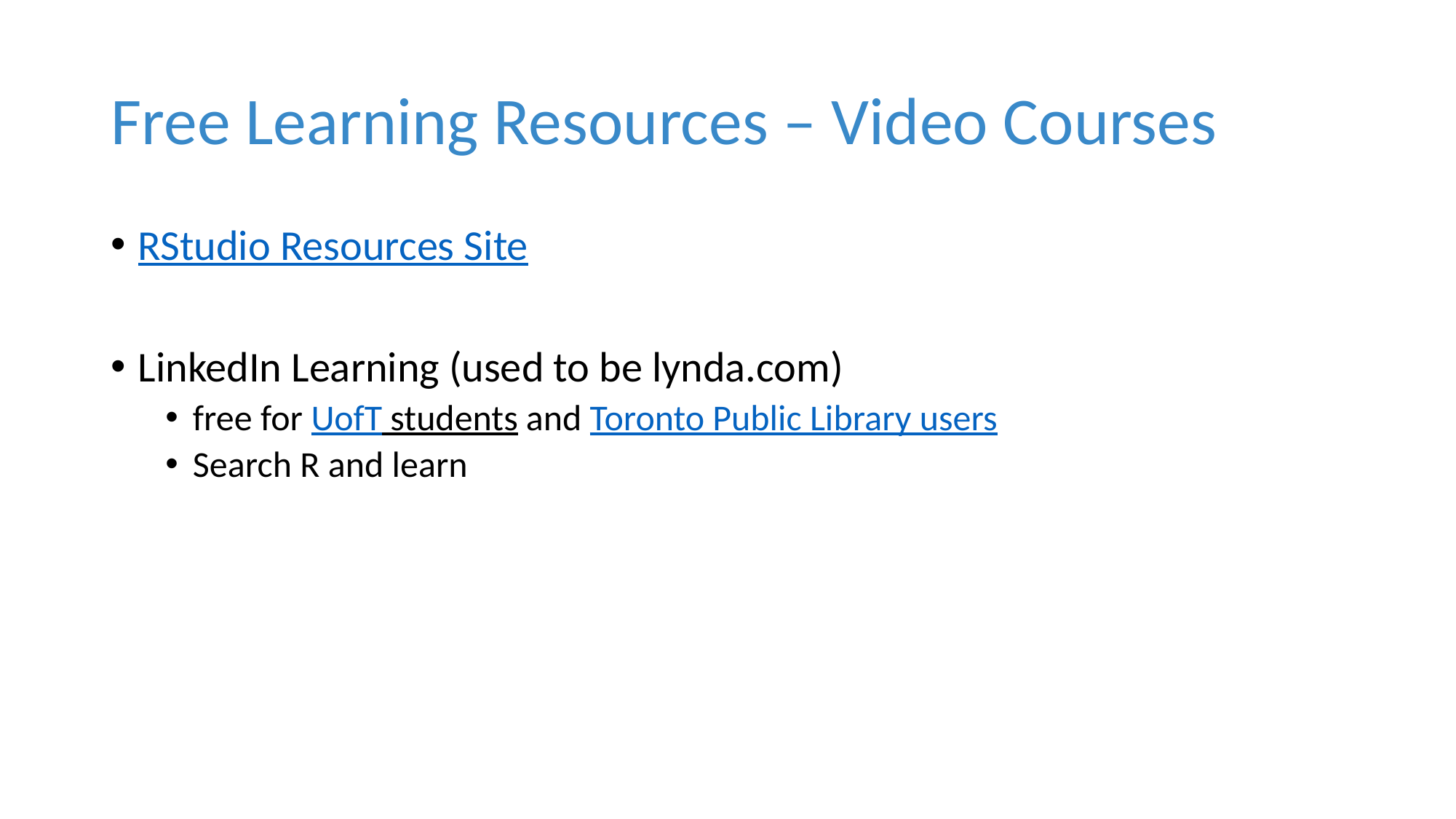

# Free Learning Resources – Video Courses
RStudio Resources Site

LinkedIn Learning (used to be lynda.com)
free for UofT students and Toronto Public Library users
Search R and learn